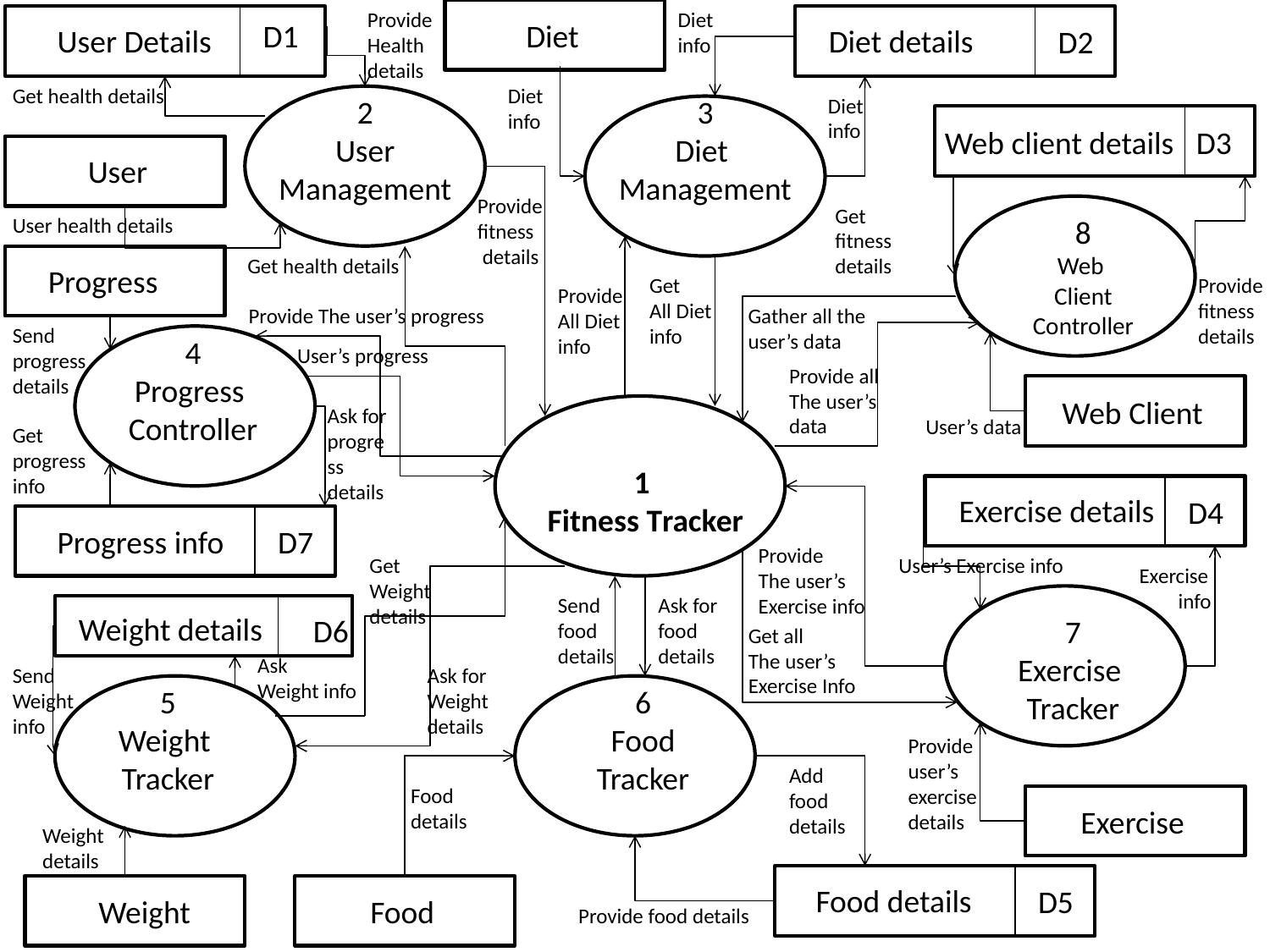

Provide
Health
details

Diet
Diet
info

D1
User Details

Diet details
D2
Get health details
Diet
info

2
User
Management
3
Diet
Management

Diet
info

 Web client details
D3

User

Provide
fitness
 details
Get
fitness
details

8
Web
Client
Controller

User health details

Get health details
Progress
Get
All Diet
info
Provide
fitness
details
Provide
All Diet
info
Provide The user’s progress
Gather all the
user’s data
Send
progress
details

4
Progress
Controller
  User’s progress
Provide all
The user’s
data

Web Client
Ask for
progress
details

User’s data
Get
progress
info
1
Fitness Tracker

Exercise details
D4

Progress info
D7
Provide
The user’s
Exercise info
Get
Weight
details
User’s Exercise info

Exercise
        info
Send
food
details
Ask for
food
details

7
Exercise
Tracker

Weight details
D6
Get all
The user’s
Exercise Info
Ask
Weight info
Send
Weight
info
Ask for
Weight
details

5
Weight
Tracker

6
Food
Tracker
Provide
user’s
exercise
details
Add
food
details
Food
details

Exercise
Weight
details

 Food details
D5

Food
Weight
Provide food details